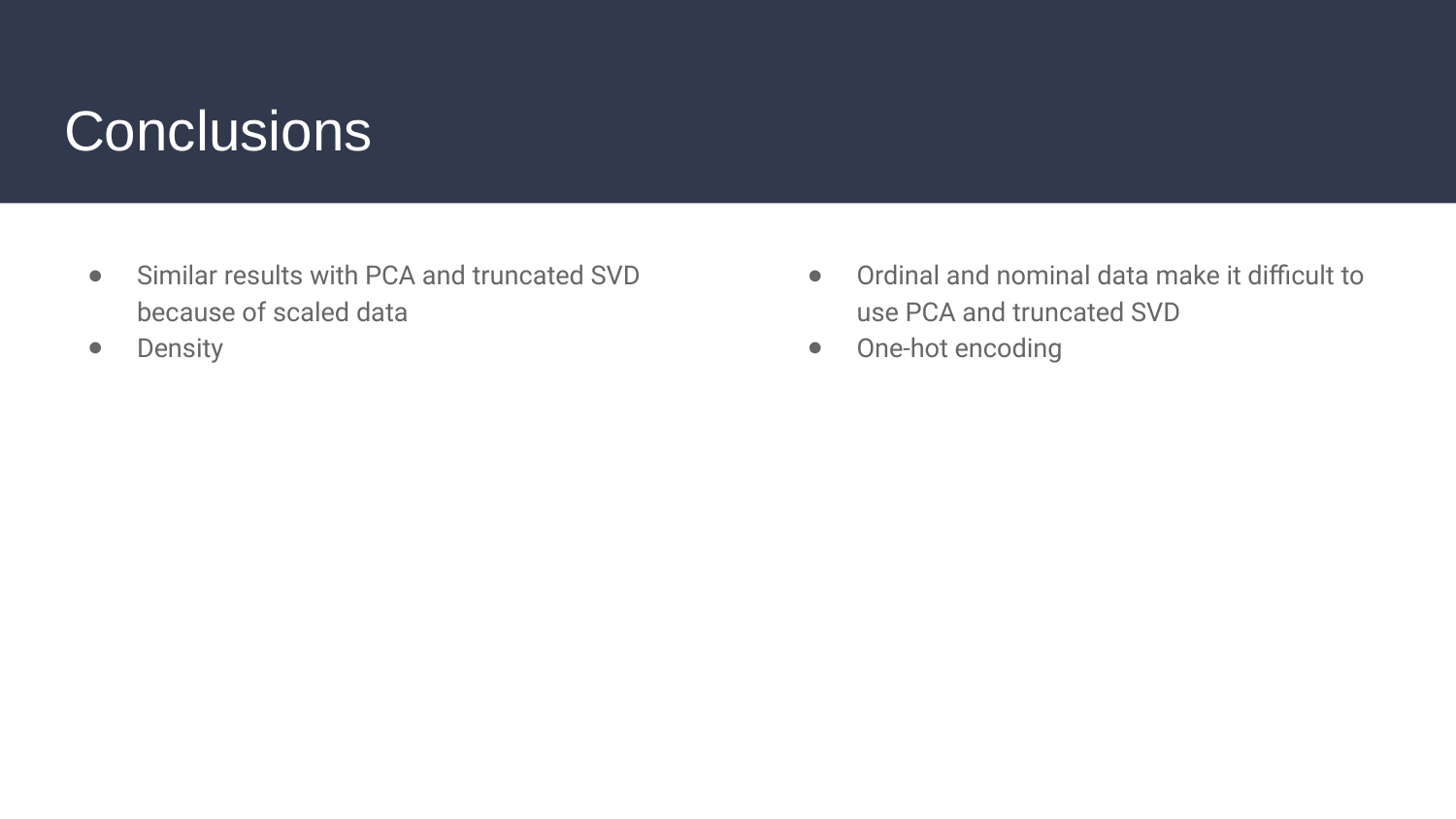

# Conclusions
Similar results with PCA and truncated SVD because of scaled data
Density
Ordinal and nominal data make it difficult to use PCA and truncated SVD
One-hot encoding